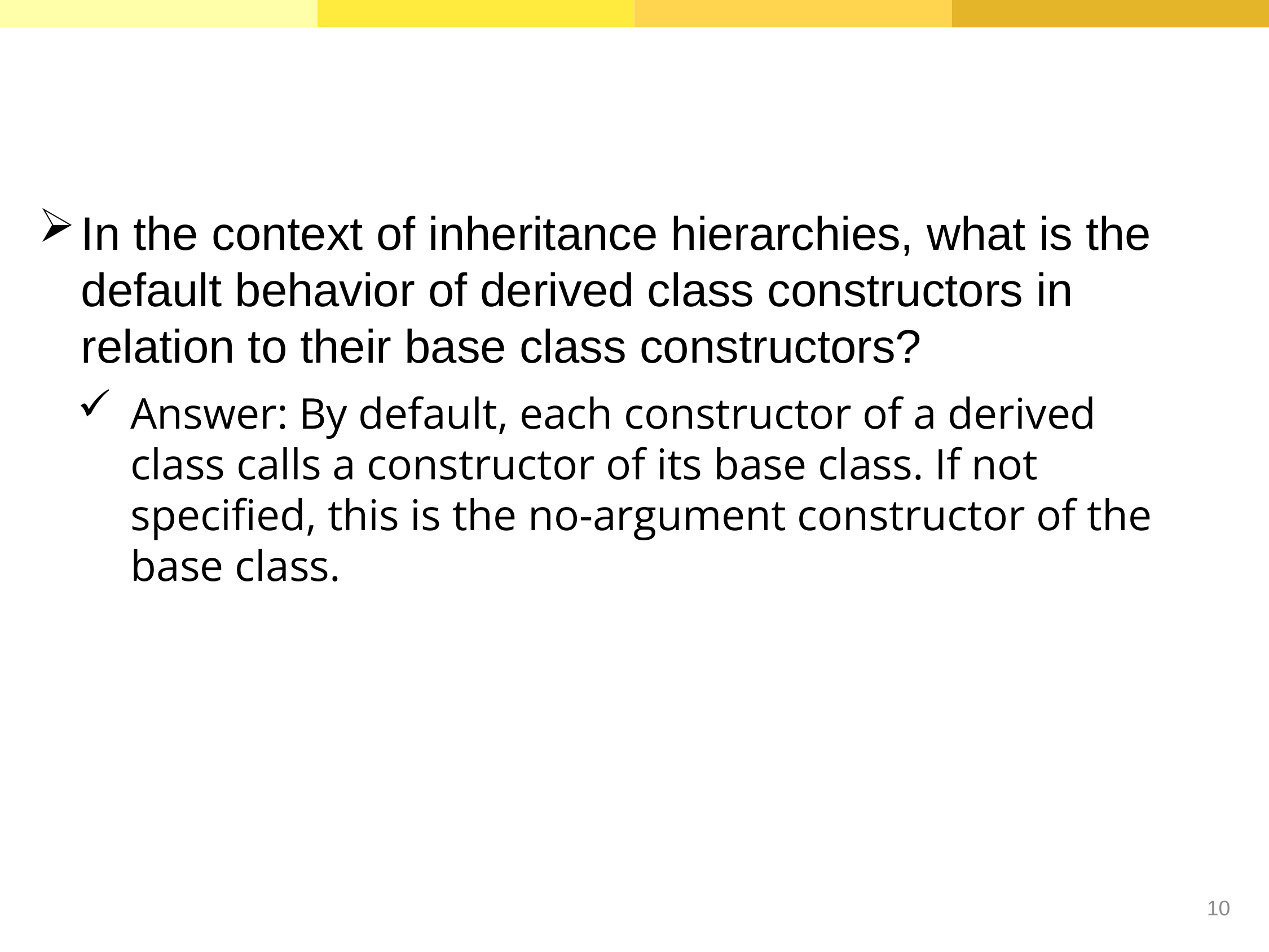

In the context of inheritance hierarchies, what is the default behavior of derived class constructors in relation to their base class constructors?
Answer: By default, each constructor of a derived class calls a constructor of its base class. If not specified, this is the no-argument constructor of the base class.
10